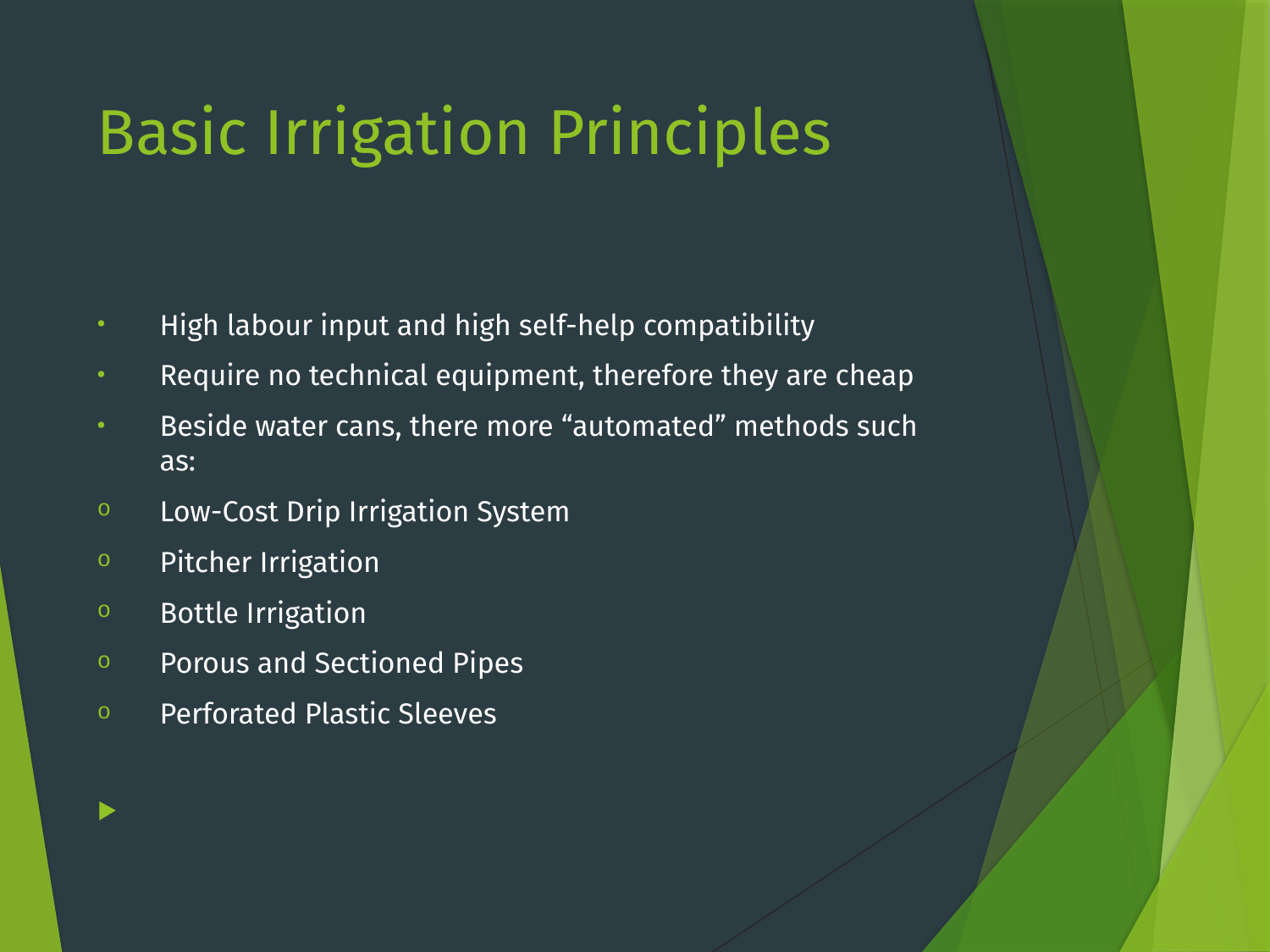

# Basic Irrigation Principles
High labour input and high self-help compatibility
Require no technical equipment, therefore they are cheap
Beside water cans, there more “automated” methods such as:
Low-Cost Drip Irrigation System
Pitcher Irrigation
Bottle Irrigation
Porous and Sectioned Pipes
Perforated Plastic Sleeves